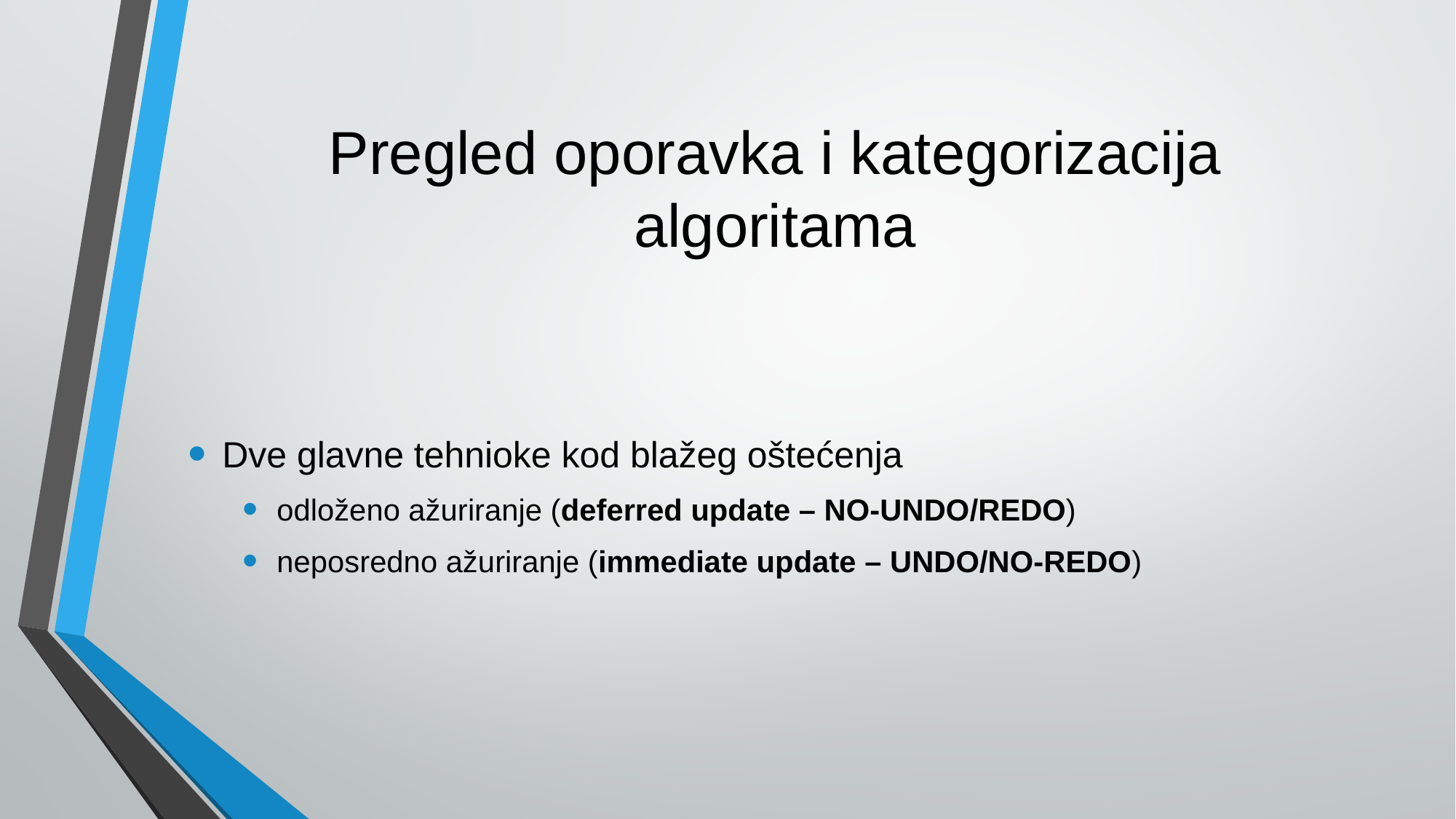

# Pregled oporavka i kategorizacija algoritama
Dve glavne tehnioke kod blažeg oštećenja
odloženo ažuriranje (deferred update – NO-UNDO/REDO)
neposredno ažuriranje (immediate update – UNDO/NO-REDO)